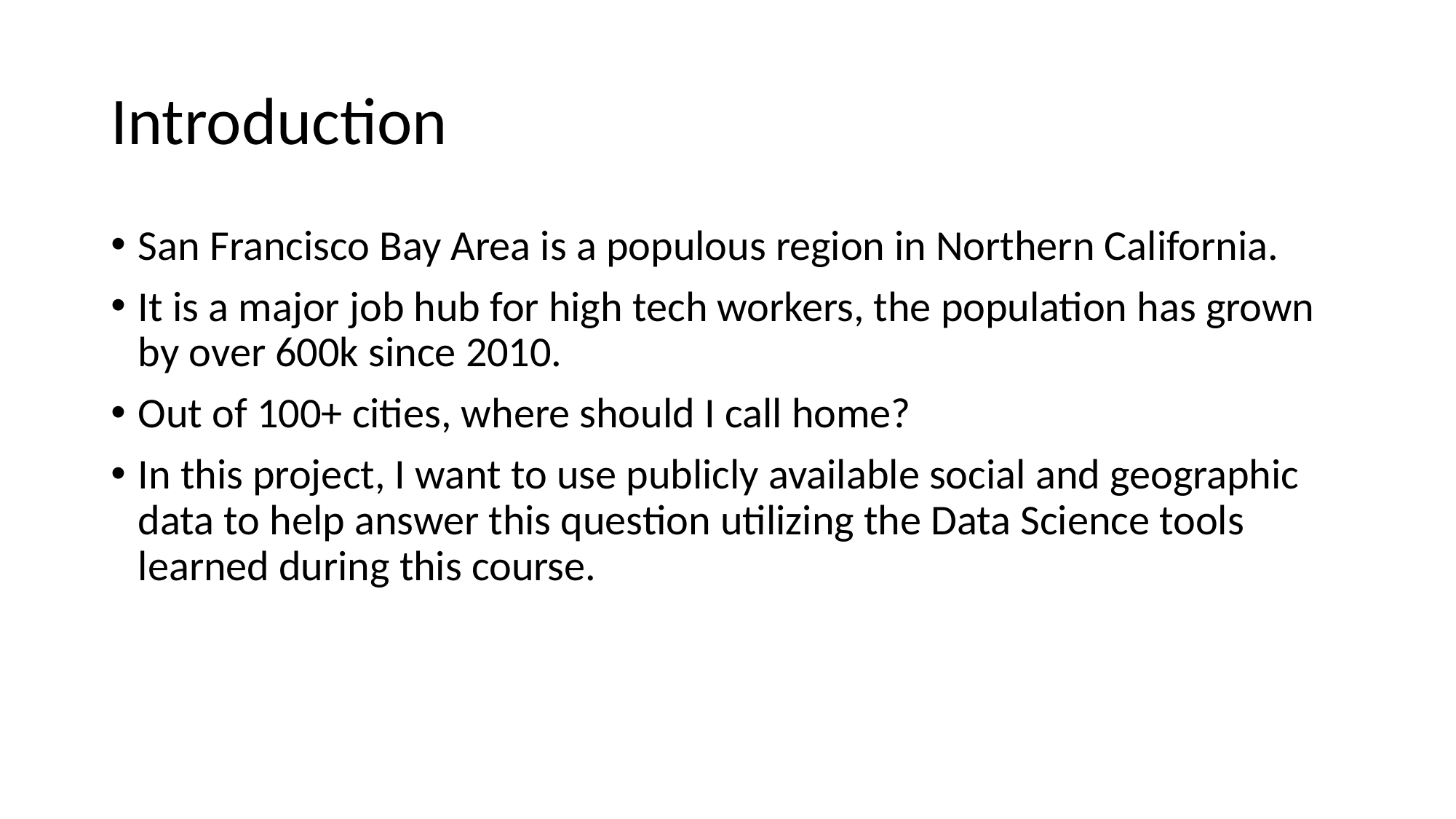

# Introduction
San Francisco Bay Area is a populous region in Northern California.
It is a major job hub for high tech workers, the population has grown by over 600k since 2010.
Out of 100+ cities, where should I call home?
In this project, I want to use publicly available social and geographic data to help answer this question utilizing the Data Science tools learned during this course.